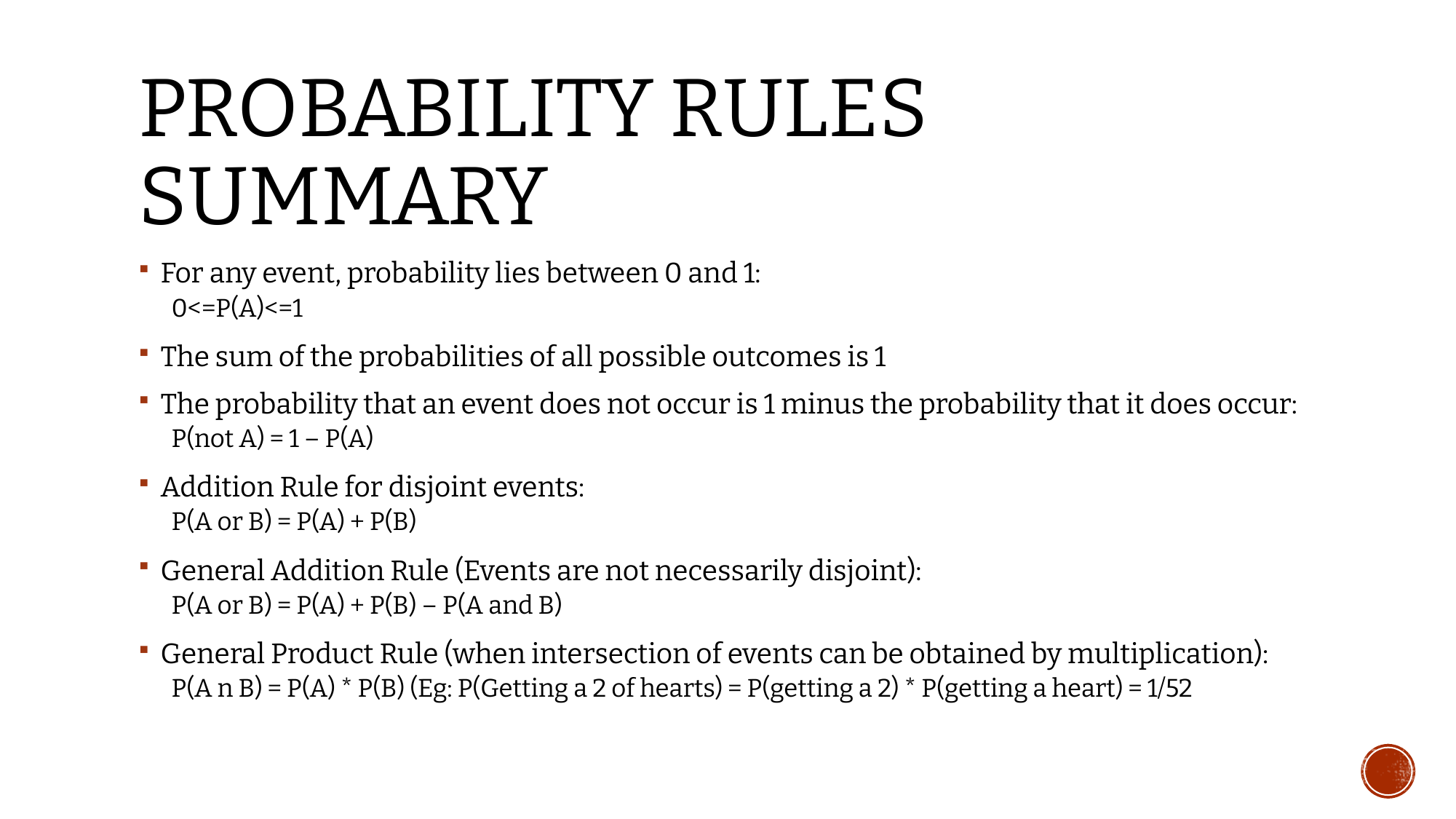

# probability rules summary
For any event, probability lies between 0 and 1:
0<=P(A)<=1
The sum of the probabilities of all possible outcomes is 1
The probability that an event does not occur is 1 minus the probability that it does occur:
P(not A) = 1 – P(A)
Addition Rule for disjoint events:
P(A or B) = P(A) + P(B)
General Addition Rule (Events are not necessarily disjoint):
P(A or B) = P(A) + P(B) – P(A and B)
General Product Rule (when intersection of events can be obtained by multiplication):
P(A n B) = P(A) * P(B) (Eg: P(Getting a 2 of hearts) = P(getting a 2) * P(getting a heart) = 1/52